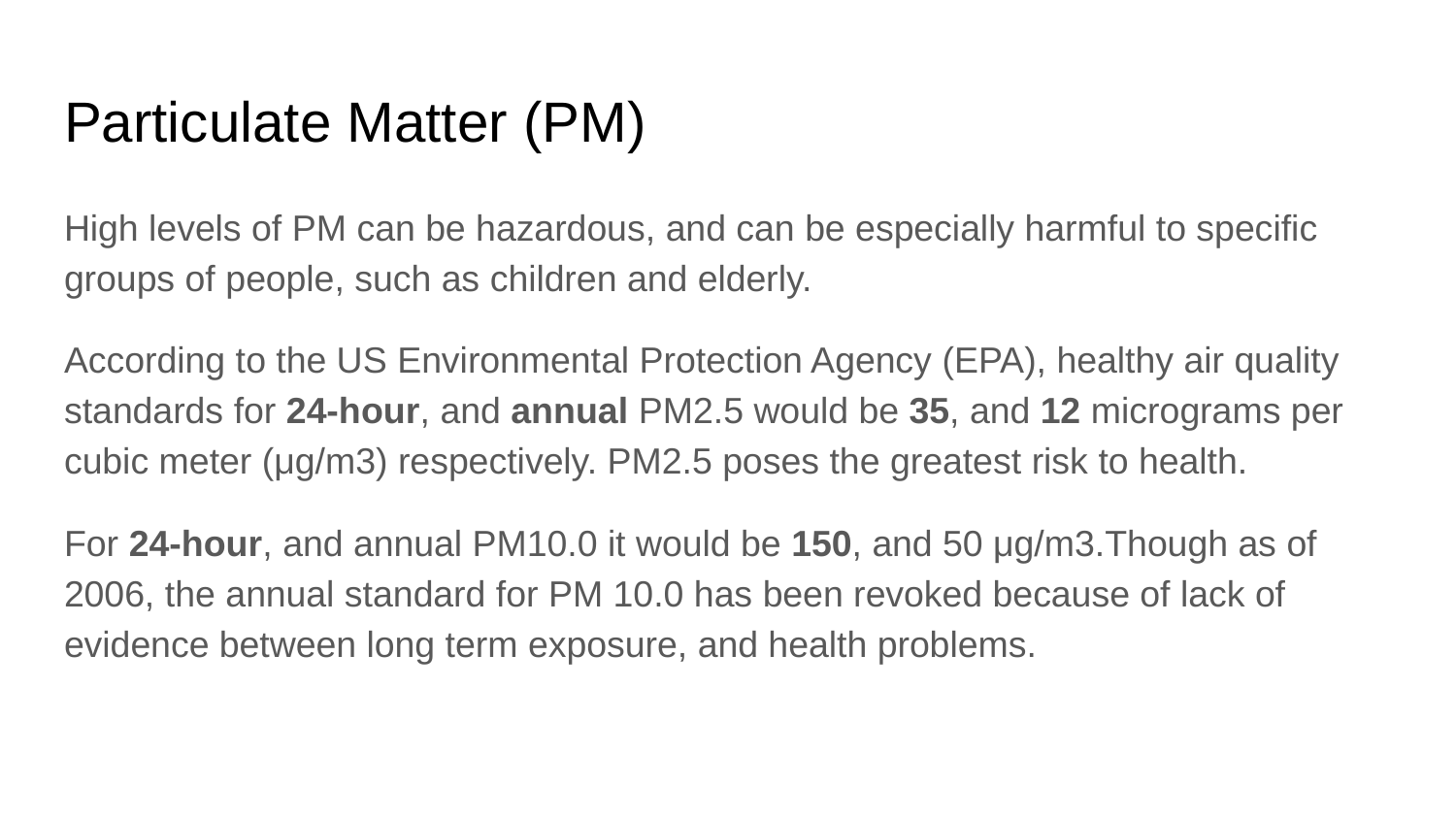

# Particulate Matter (PM)
High levels of PM can be hazardous, and can be especially harmful to specific groups of people, such as children and elderly.
According to the US Environmental Protection Agency (EPA), healthy air quality standards for 24-hour, and annual PM2.5 would be 35, and 12 micrograms per cubic meter (μg/m3) respectively. PM2.5 poses the greatest risk to health.
For 24-hour, and annual PM10.0 it would be 150, and 50 μg/m3.Though as of 2006, the annual standard for PM 10.0 has been revoked because of lack of evidence between long term exposure, and health problems.